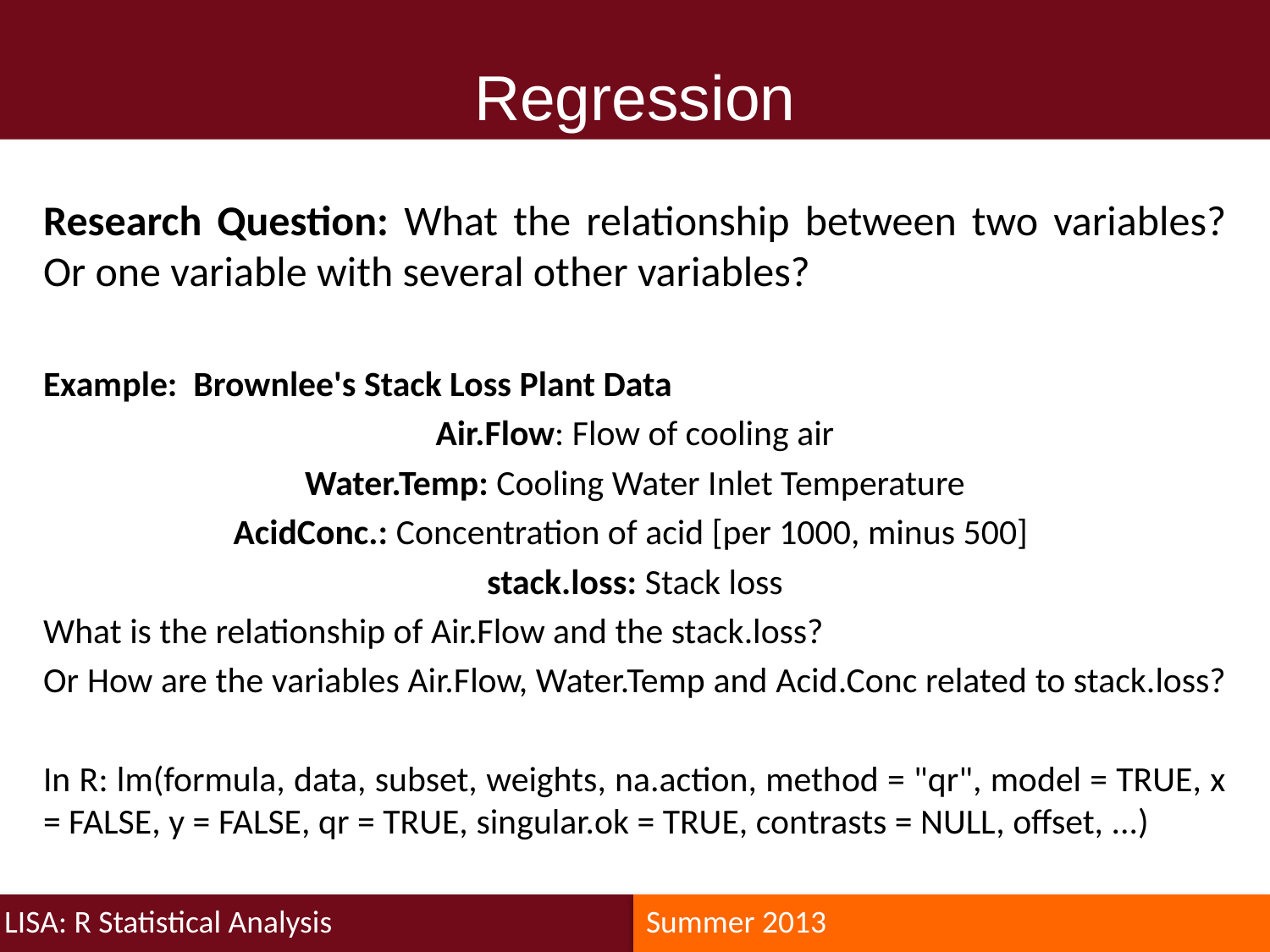

Regression
Research Question: What the relationship between two variables? Or one variable with several other variables?

Example:  Brownlee's Stack Loss Plant Data
Air.Flow: Flow of cooling air
Water.Temp: Cooling Water Inlet Temperature
AcidConc.: Concentration of acid [per 1000, minus 500]
stack.loss: Stack loss
What is the relationship of Air.Flow and the stack.loss?
Or How are the variables Air.Flow, Water.Temp and Acid.Conc related to stack.loss?

In R: lm(formula, data, subset, weights, na.action, method = "qr", model = TRUE, x = FALSE, y = FALSE, qr = TRUE, singular.ok = TRUE, contrasts = NULL, offset, ...)
LISA: R Statistical Analysis

Summer 2013